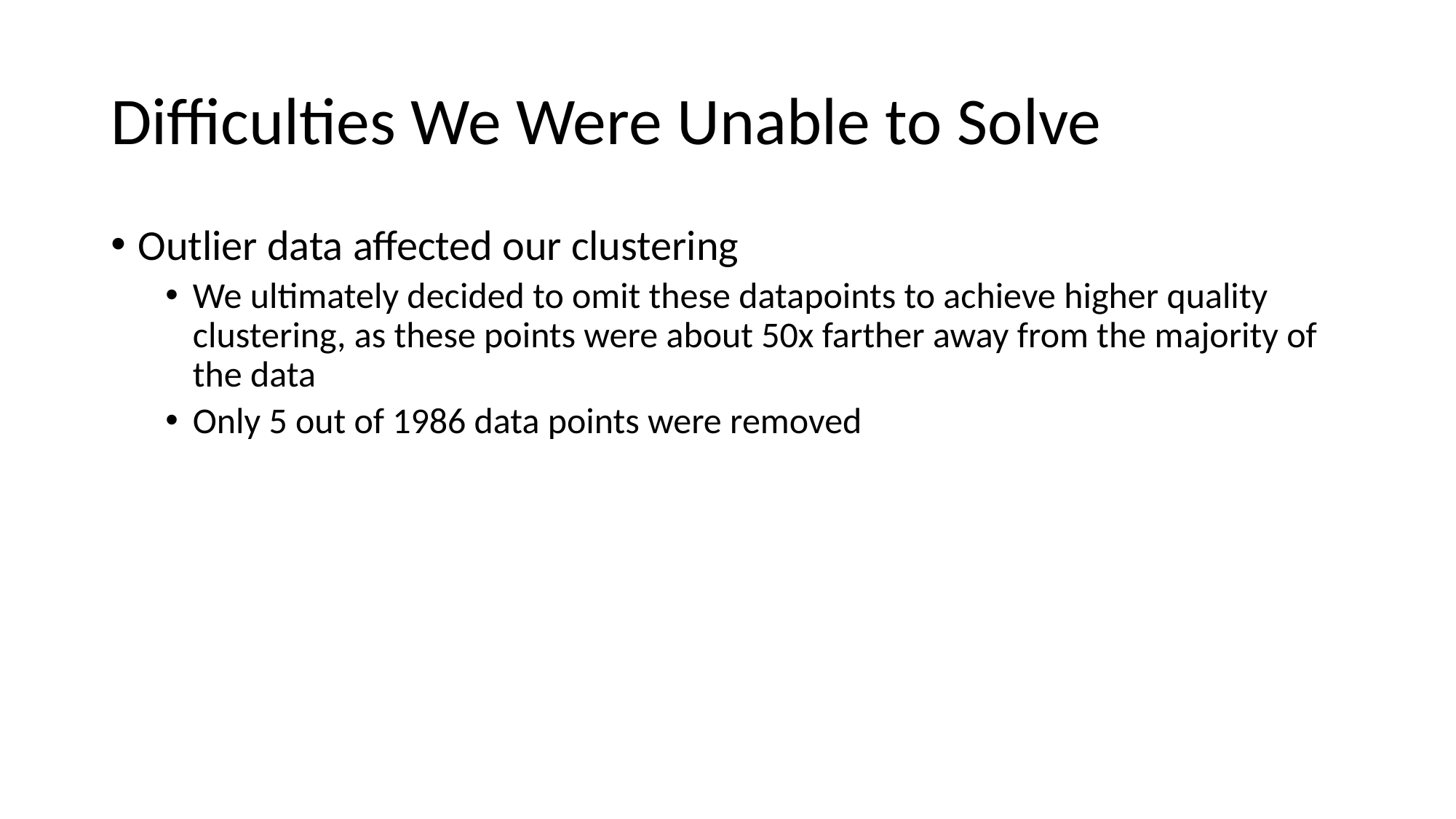

# Difficulties We Were Unable to Solve
Outlier data affected our clustering
We ultimately decided to omit these datapoints to achieve higher quality clustering, as these points were about 50x farther away from the majority of the data
Only 5 out of 1986 data points were removed